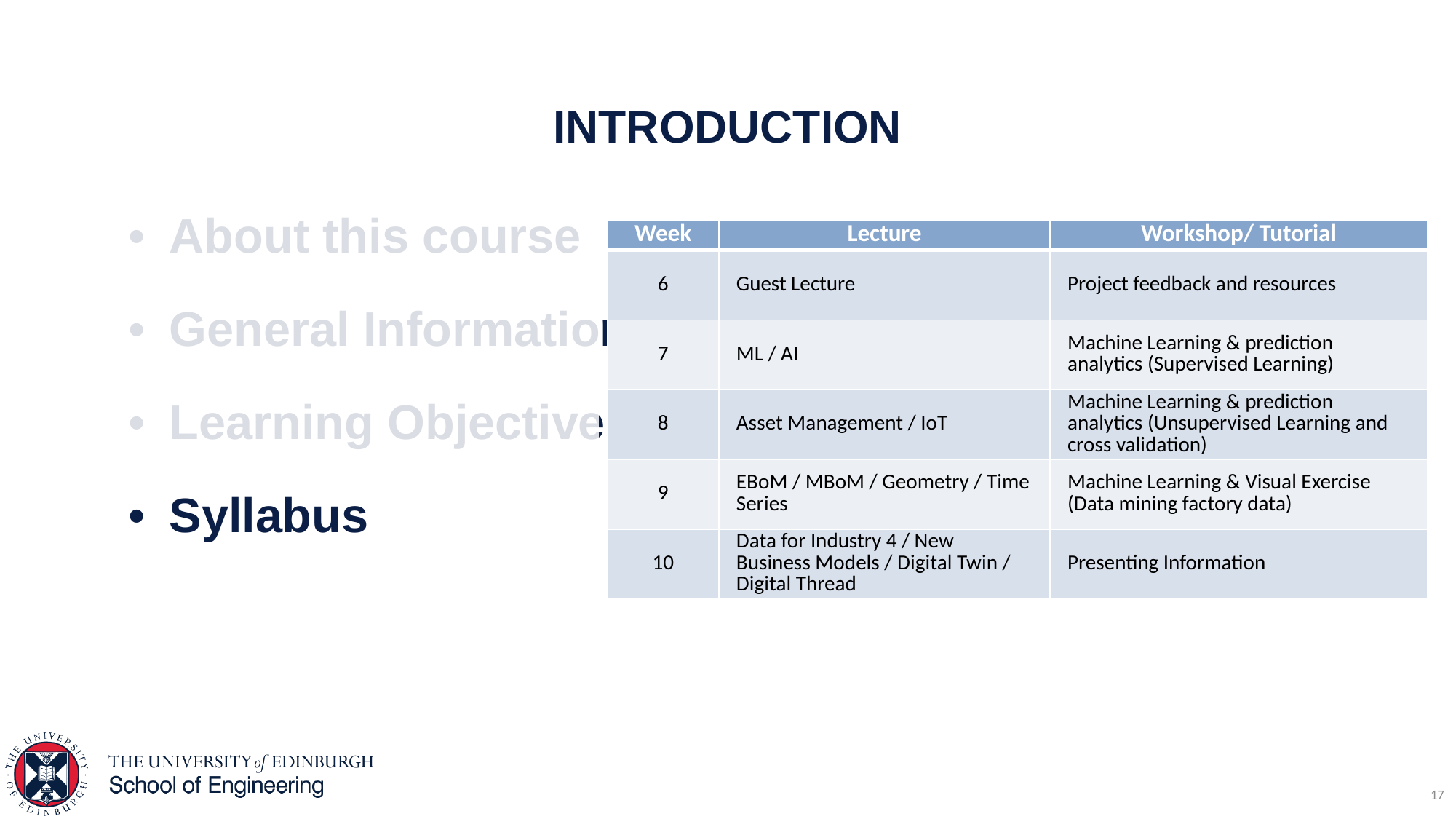

# Introduction

About this course
General Information
Learning Objectives
Syllabus

| Week | Lecture | Workshop/ Tutorial |
| --- | --- | --- |
| 6 | Guest Lecture | Project feedback and resources |
| 7 | ML / AI | Machine Learning & prediction analytics (Supervised Learning) |
| 8 | Asset Management / IoT | Machine Learning & prediction analytics (Unsupervised Learning and cross validation) |
| 9 | EBoM / MBoM / Geometry / Time Series | Machine Learning & Visual Exercise (Data mining factory data) |
| 10 | Data for Industry 4 / New Business Models / Digital Twin / Digital Thread | Presenting Information |
17